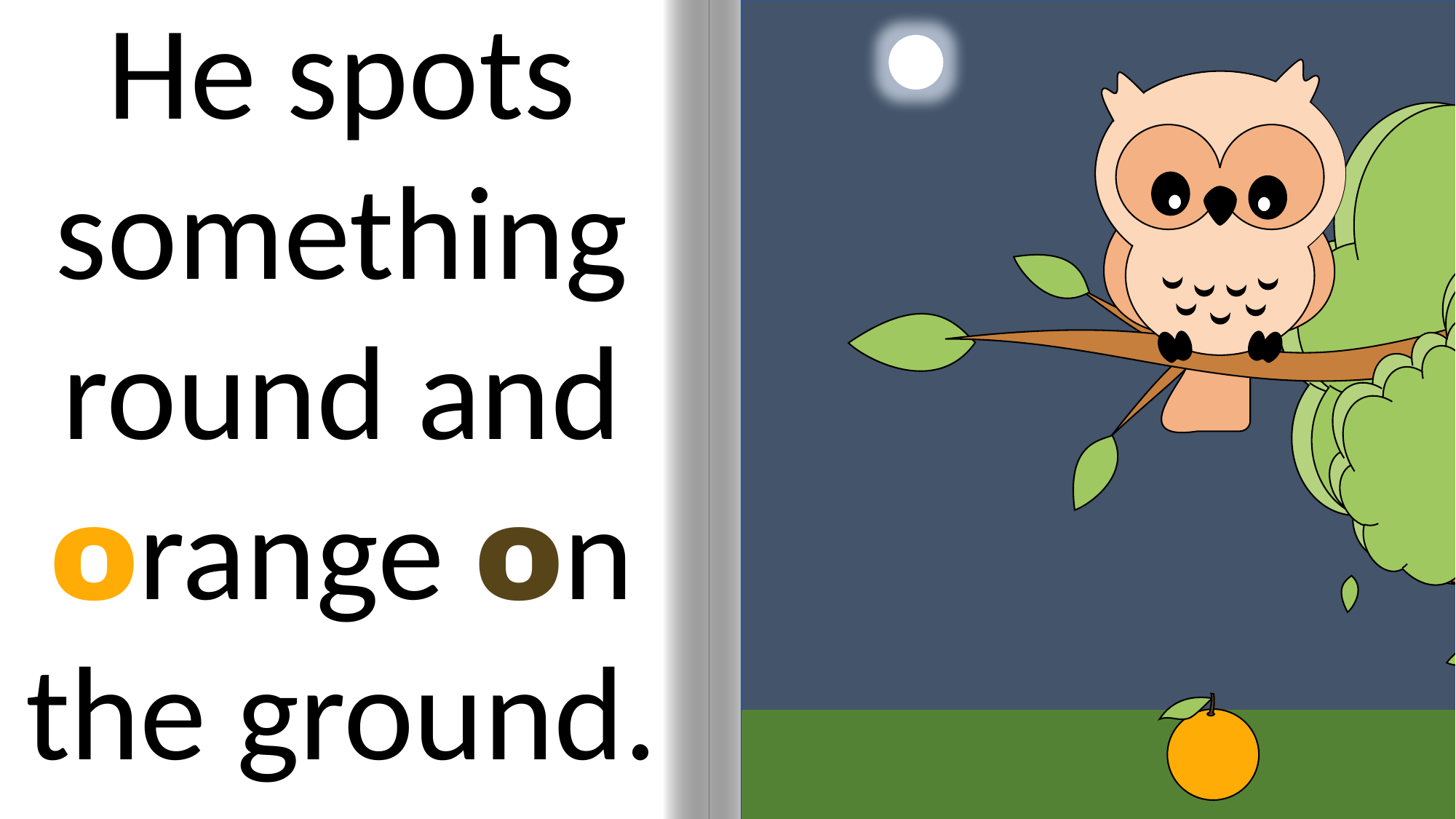

He spots something round and orange on the ground.